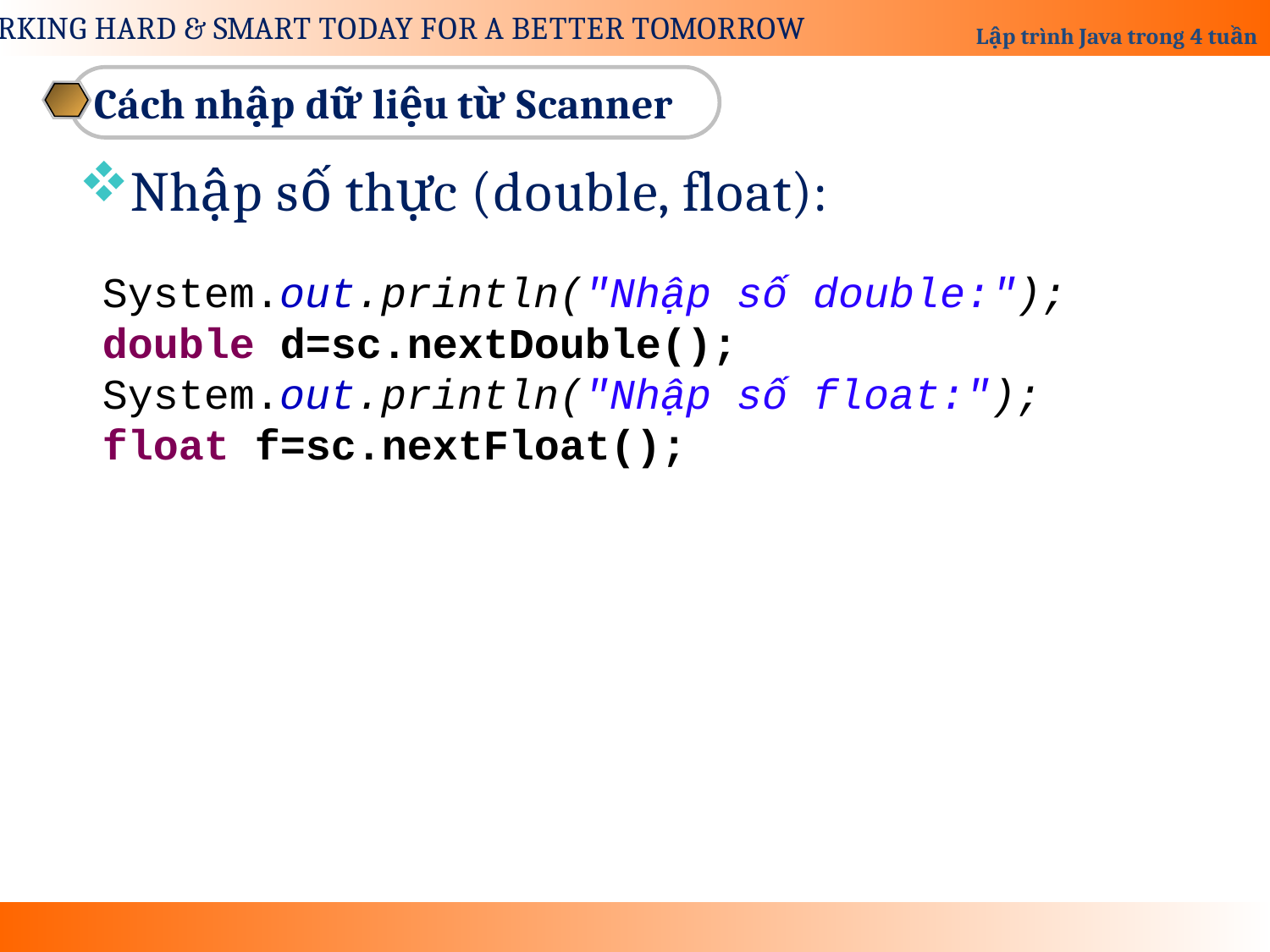

Cách nhập dữ liệu từ Scanner

Nhập số thực (double, float):
System.out.println("Nhập số double:");
double d=sc.nextDouble();
System.out.println("Nhập số float:");
float f=sc.nextFloat();